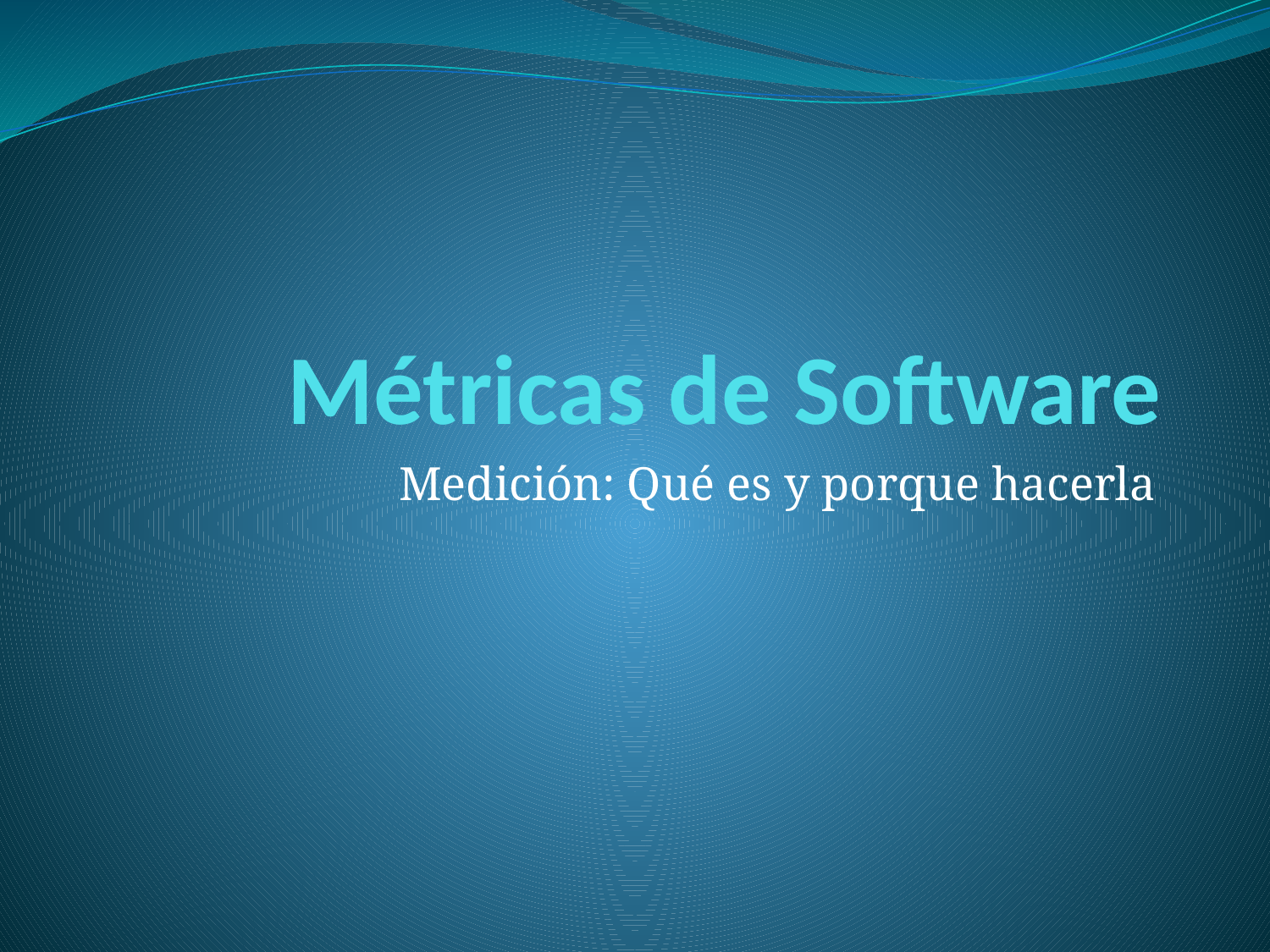

# Métricas de Software
Medición: Qué es y porque hacerla